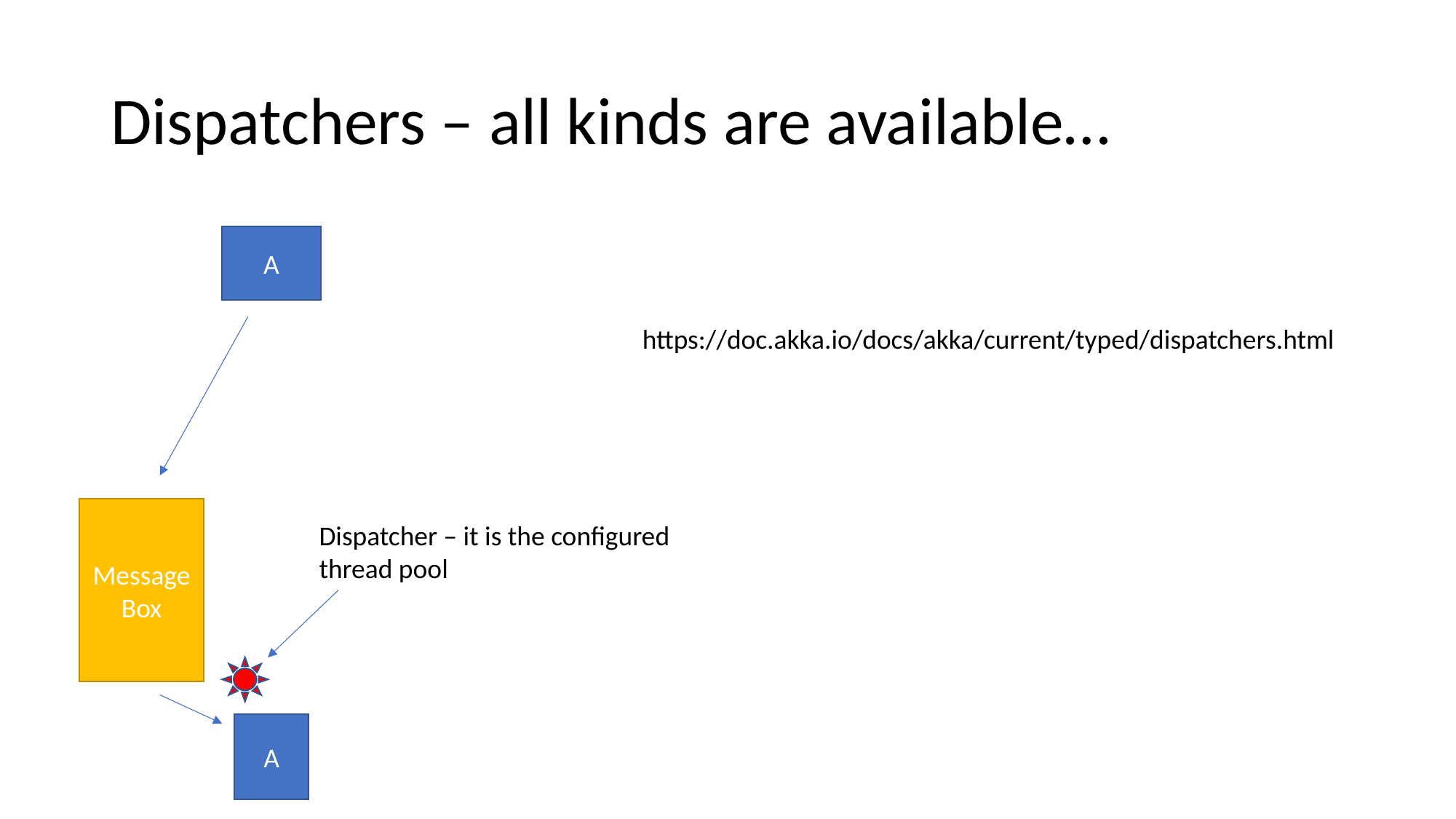

# Dispatchers – all kinds are available…
A
https://doc.akka.io/docs/akka/current/typed/dispatchers.html
Message
Box
Dispatcher – it is the configured thread pool

A